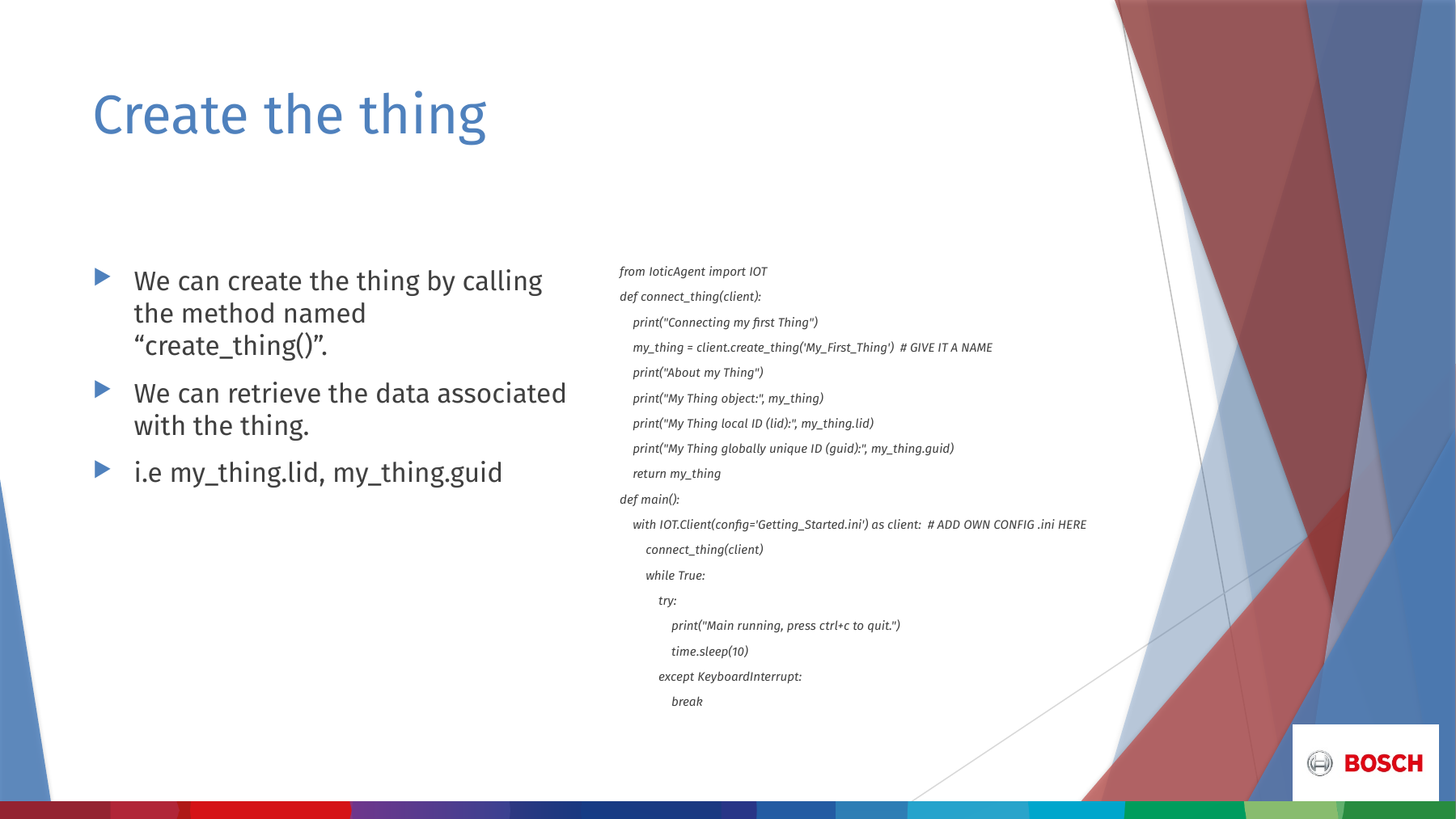

# Create the thing
We can create the thing by calling the method named “create_thing()”.
We can retrieve the data associated with the thing.
i.e my_thing.lid, my_thing.guid
from IoticAgent import IOT
def connect_thing(client):
    print("Connecting my first Thing")
    my_thing = client.create_thing('My_First_Thing')  # GIVE IT A NAME
    print("About my Thing")
    print("My Thing object:", my_thing)
    print("My Thing local ID (lid):", my_thing.lid)
    print("My Thing globally unique ID (guid):", my_thing.guid)
    return my_thing
def main():
    with IOT.Client(config='Getting_Started.ini') as client:  # ADD OWN CONFIG .ini HERE
        connect_thing(client)
        while True:
            try:
                print("Main running, press ctrl+c to quit.")
                time.sleep(10)
            except KeyboardInterrupt:
                break